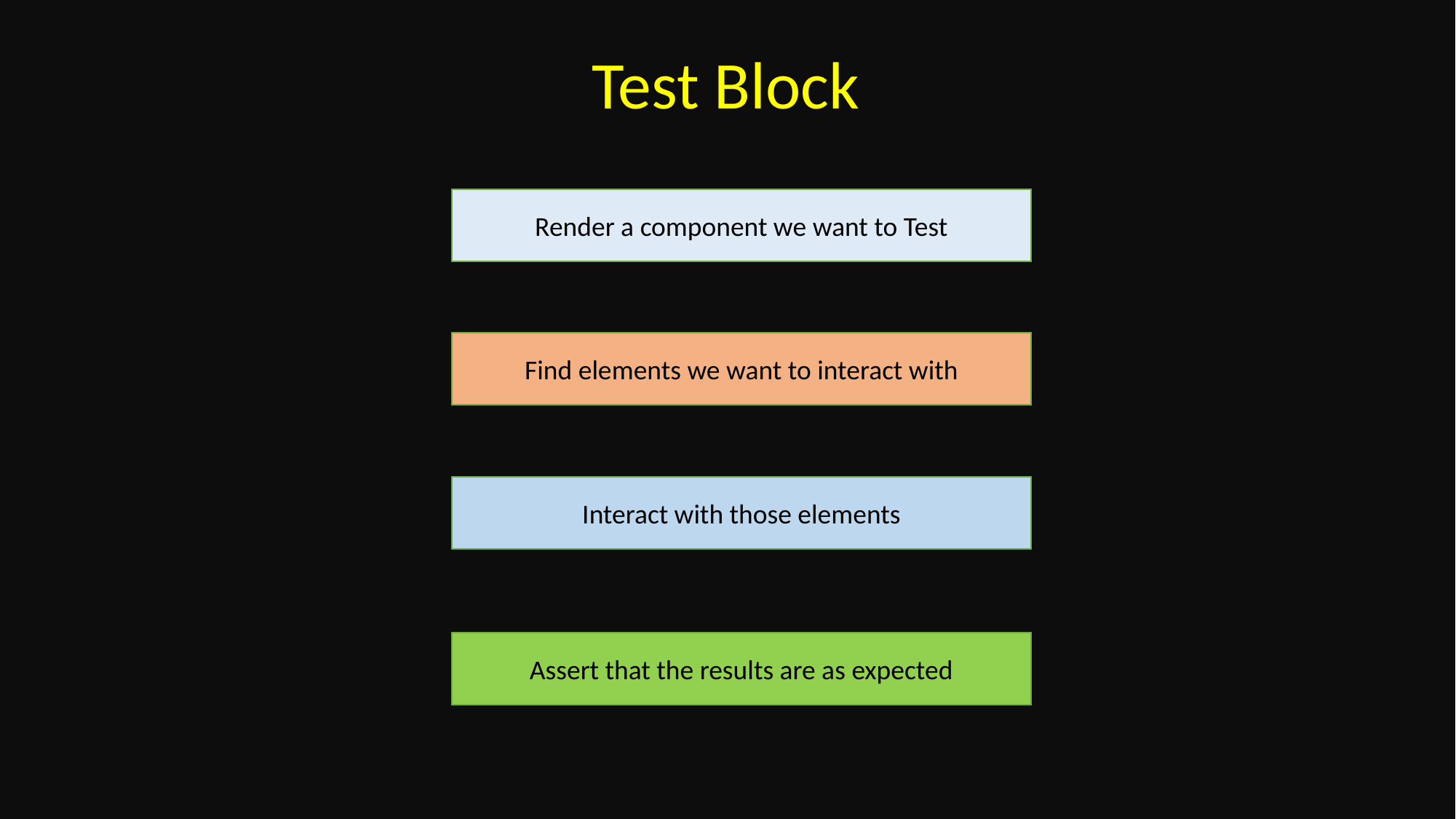

Test Block
Render a component we want to Test
Find elements we want to interact with
Interact with those elements
Assert that the results are as expected